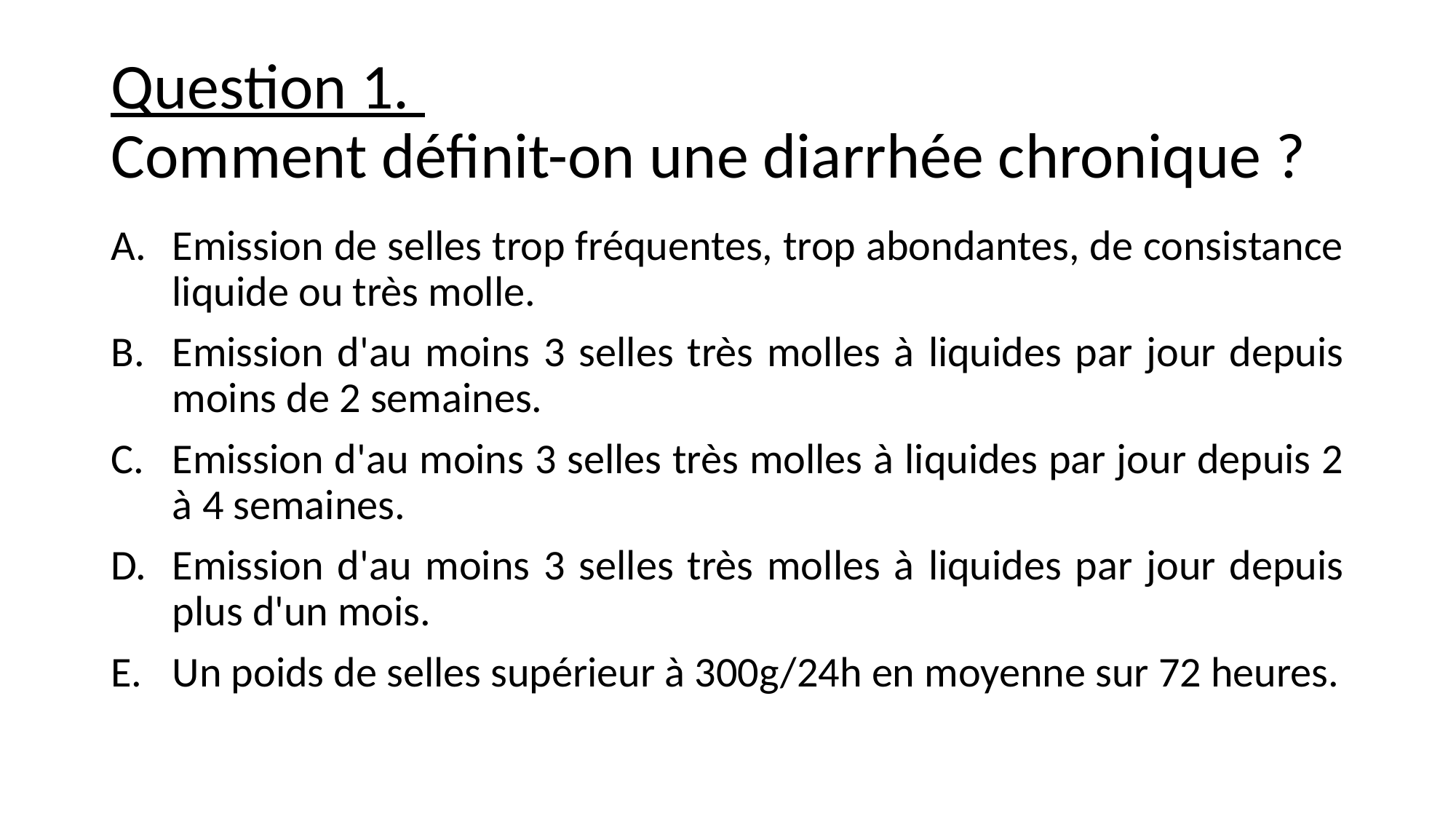

# Question 1. Comment définit-on une diarrhée chronique ?
Emission de selles trop fréquentes, trop abondantes, de consistance liquide ou très molle.
Emission d'au moins 3 selles très molles à liquides par jour depuis moins de 2 semaines.
Emission d'au moins 3 selles très molles à liquides par jour depuis 2 à 4 semaines.
Emission d'au moins 3 selles très molles à liquides par jour depuis plus d'un mois.
Un poids de selles supérieur à 300g/24h en moyenne sur 72 heures.